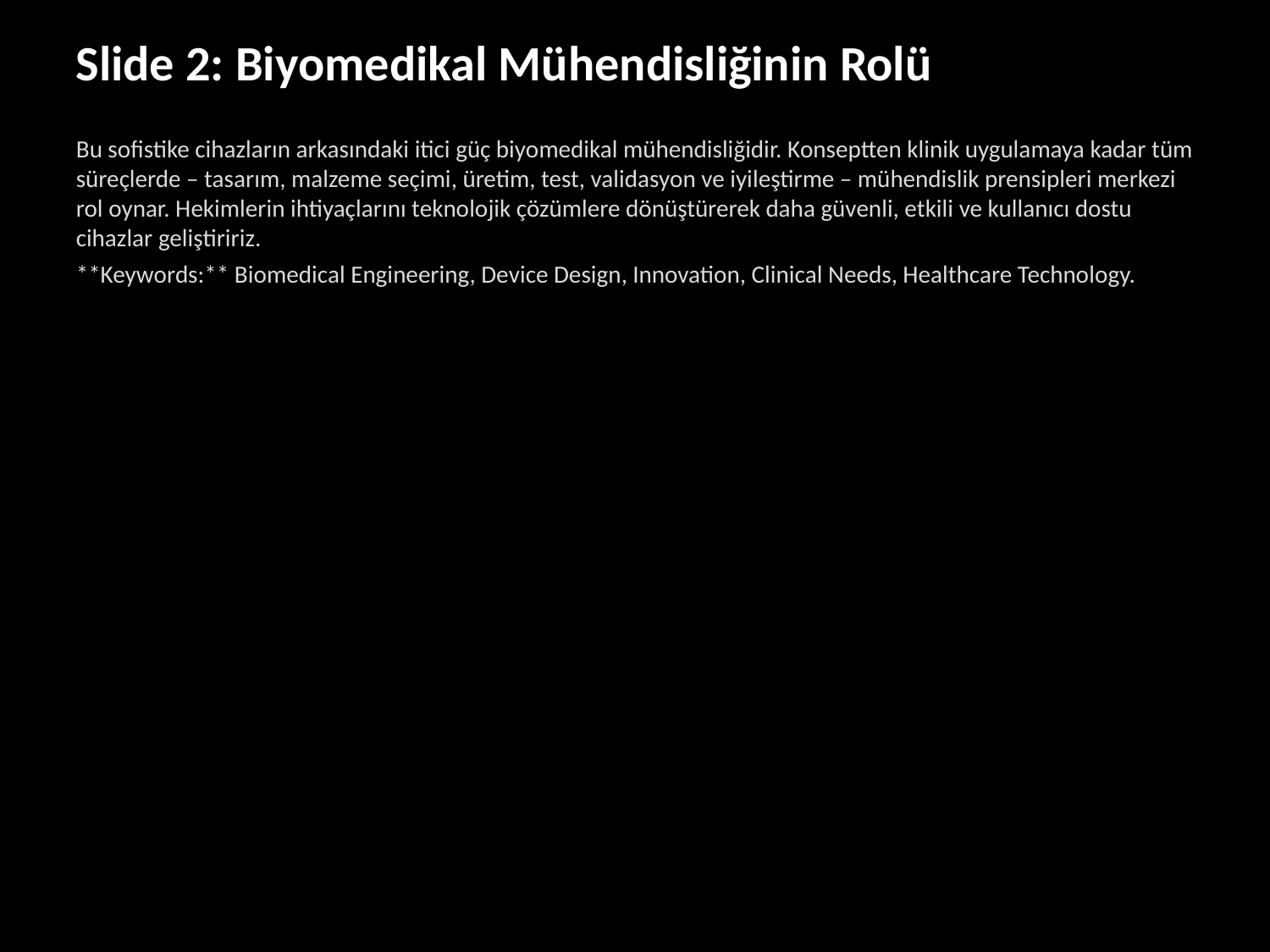

Slide 2: Biyomedikal Mühendisliğinin Rolü
Bu sofistike cihazların arkasındaki itici güç biyomedikal mühendisliğidir. Konseptten klinik uygulamaya kadar tüm süreçlerde – tasarım, malzeme seçimi, üretim, test, validasyon ve iyileştirme – mühendislik prensipleri merkezi rol oynar. Hekimlerin ihtiyaçlarını teknolojik çözümlere dönüştürerek daha güvenli, etkili ve kullanıcı dostu cihazlar geliştiririz.
**Keywords:** Biomedical Engineering, Device Design, Innovation, Clinical Needs, Healthcare Technology.